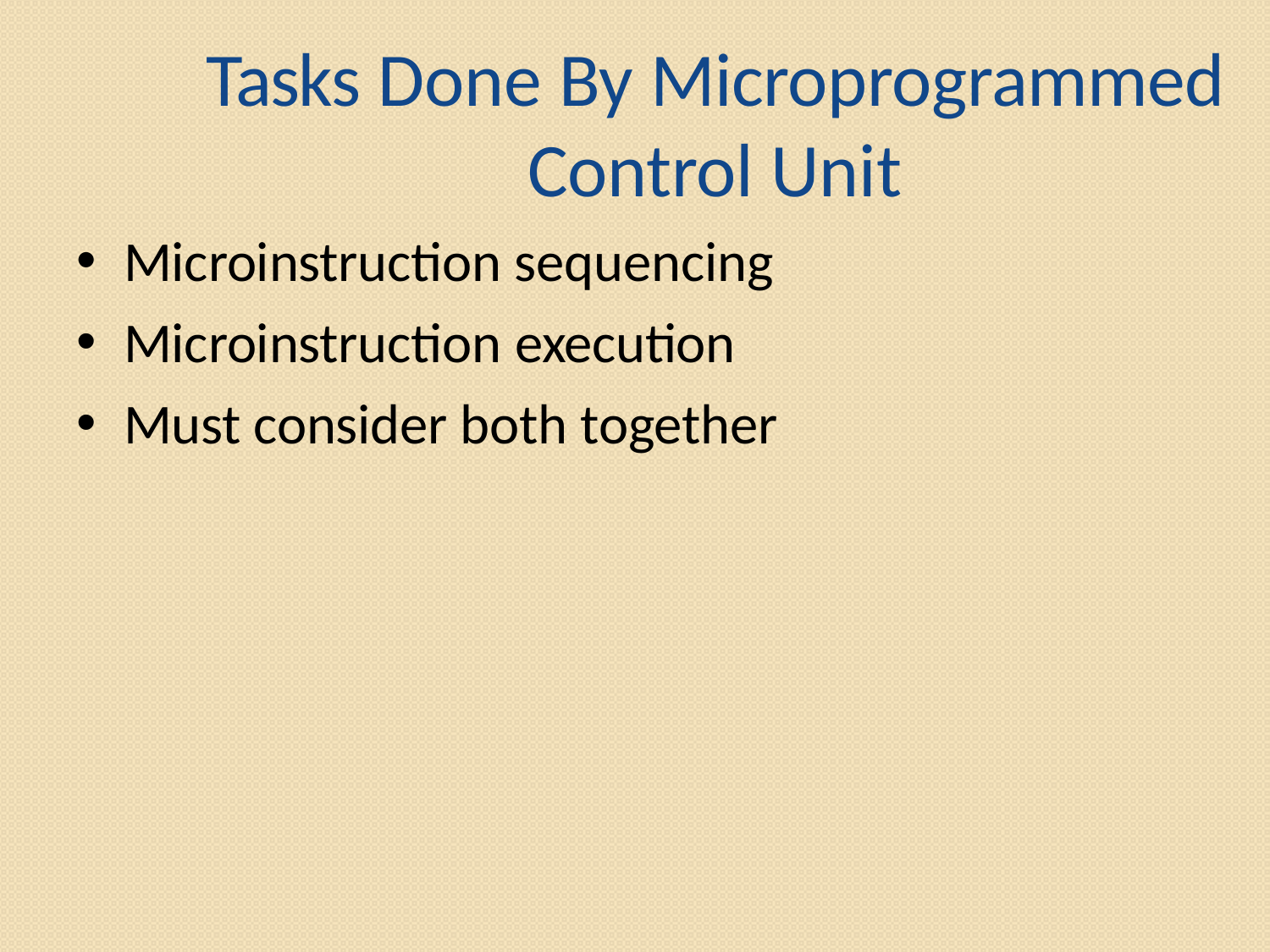

# Tasks Done By Microprogrammed  Control Unit
Microinstruction sequencing
Microinstruction execution
Must consider both together